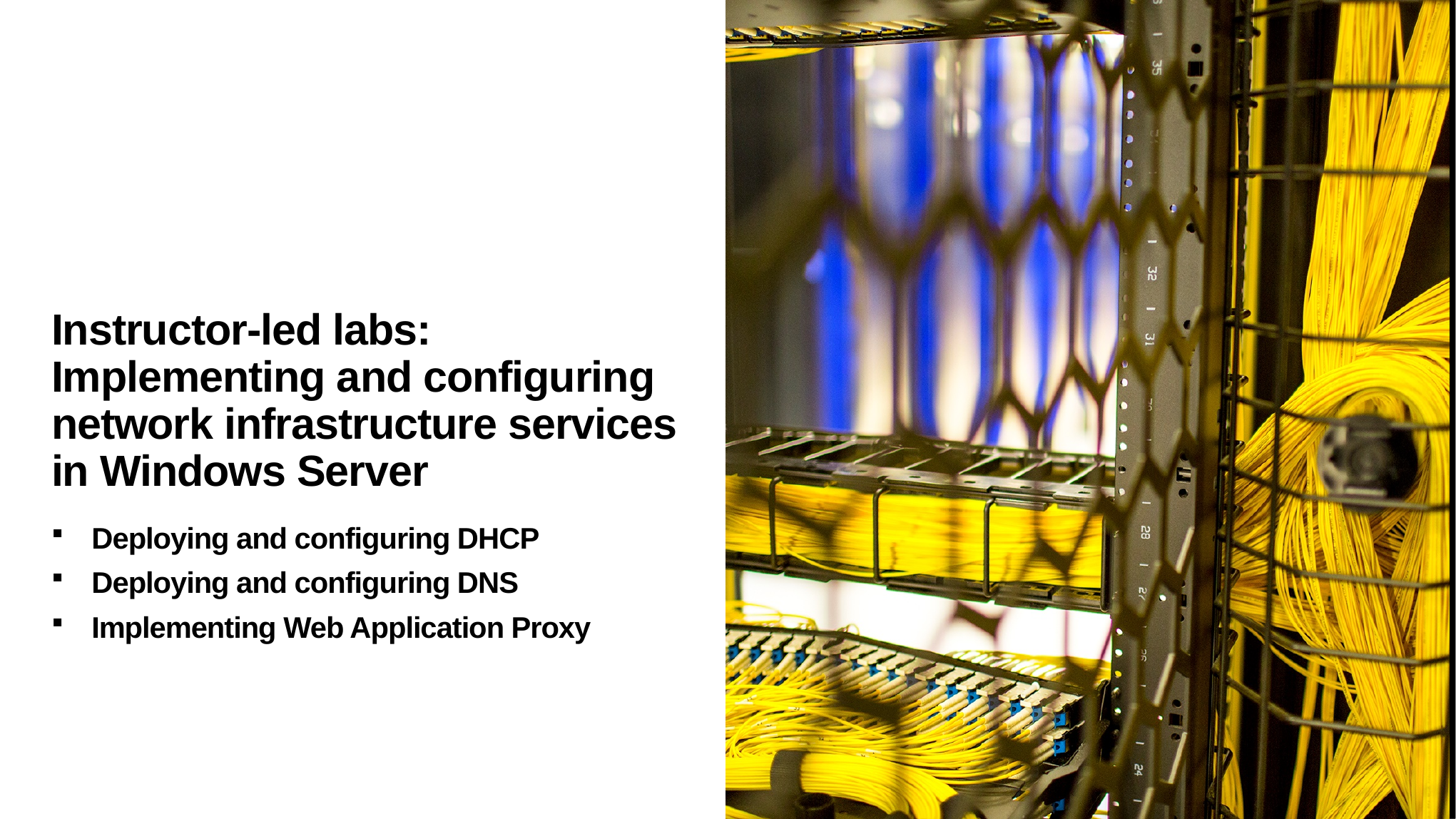

# Instructor-led labs: Implementing and configuring network infrastructure services in Windows Server
Deploying and configuring DHCP
Deploying and configuring DNS
Implementing Web Application Proxy